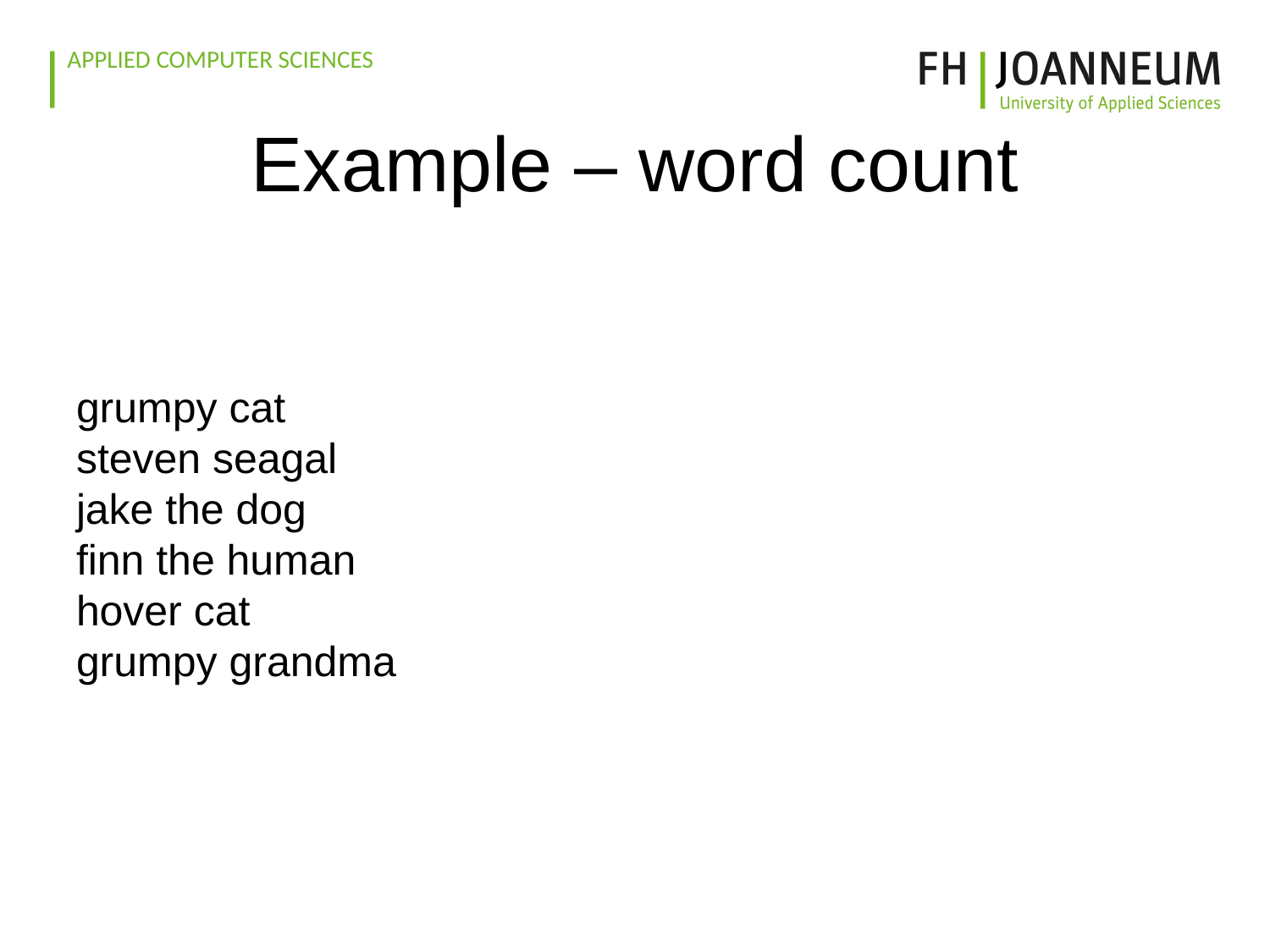

# Example – word count

grumpy cat
steven seagal
jake the dog
finn the human
hover cat
grumpy grandma